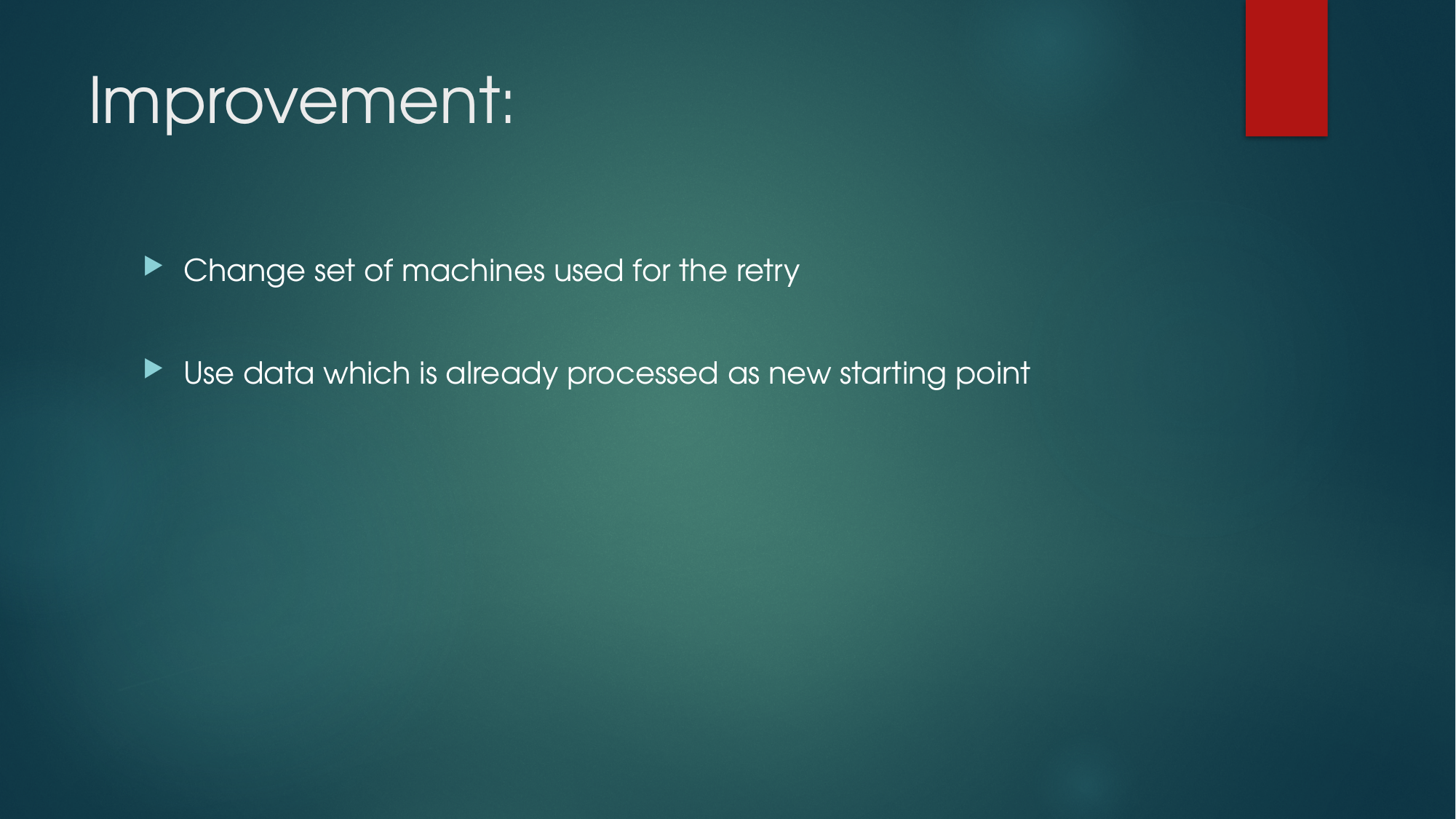

# Improvement:
Change set of machines used for the retry

Use data which is already processed as new starting point